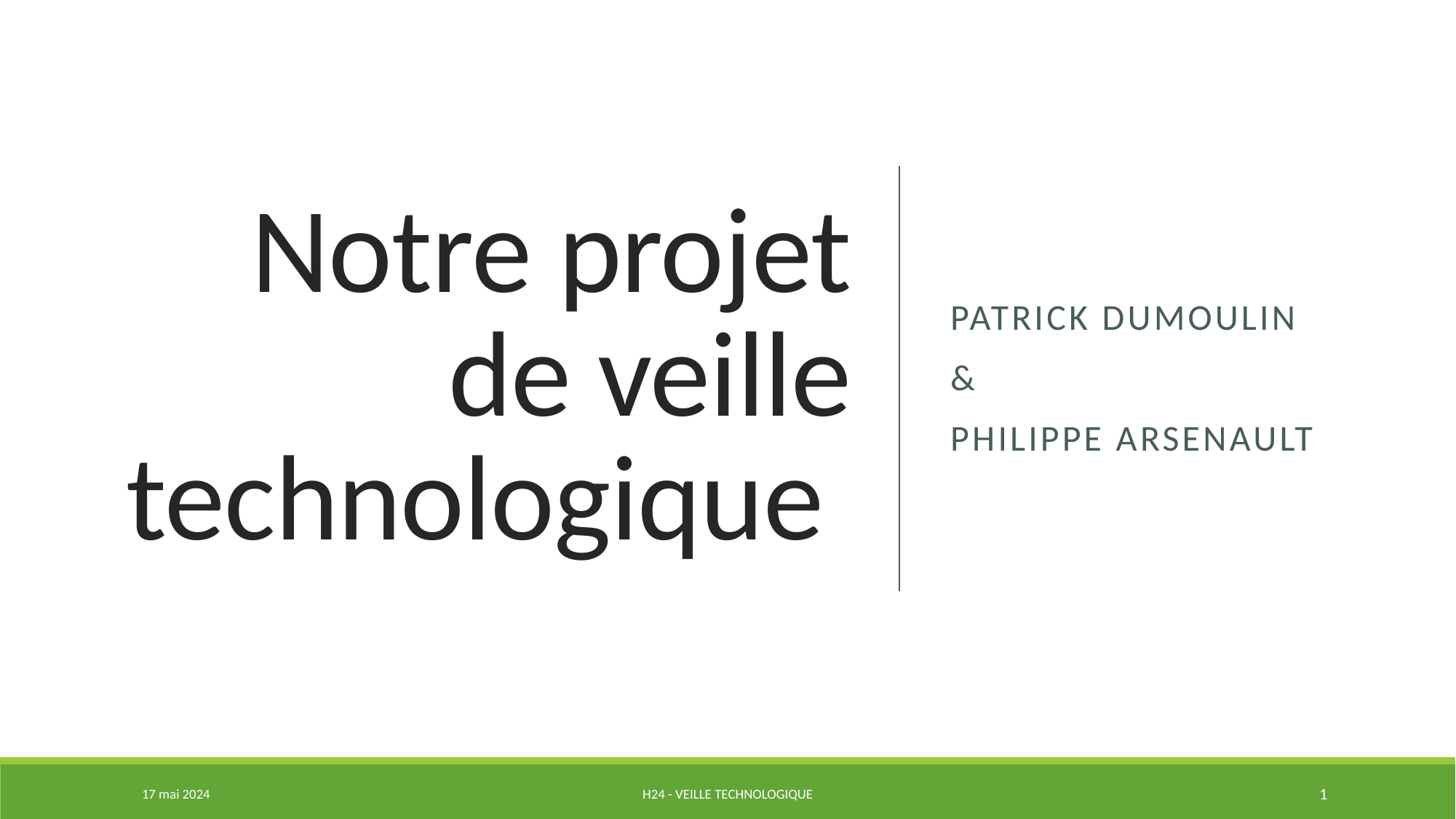

# Notre projet de veille technologique
Patrick dumoulin
&
Philippe Arsenault

17 mai 2024
H24 - Veille Technologique
1